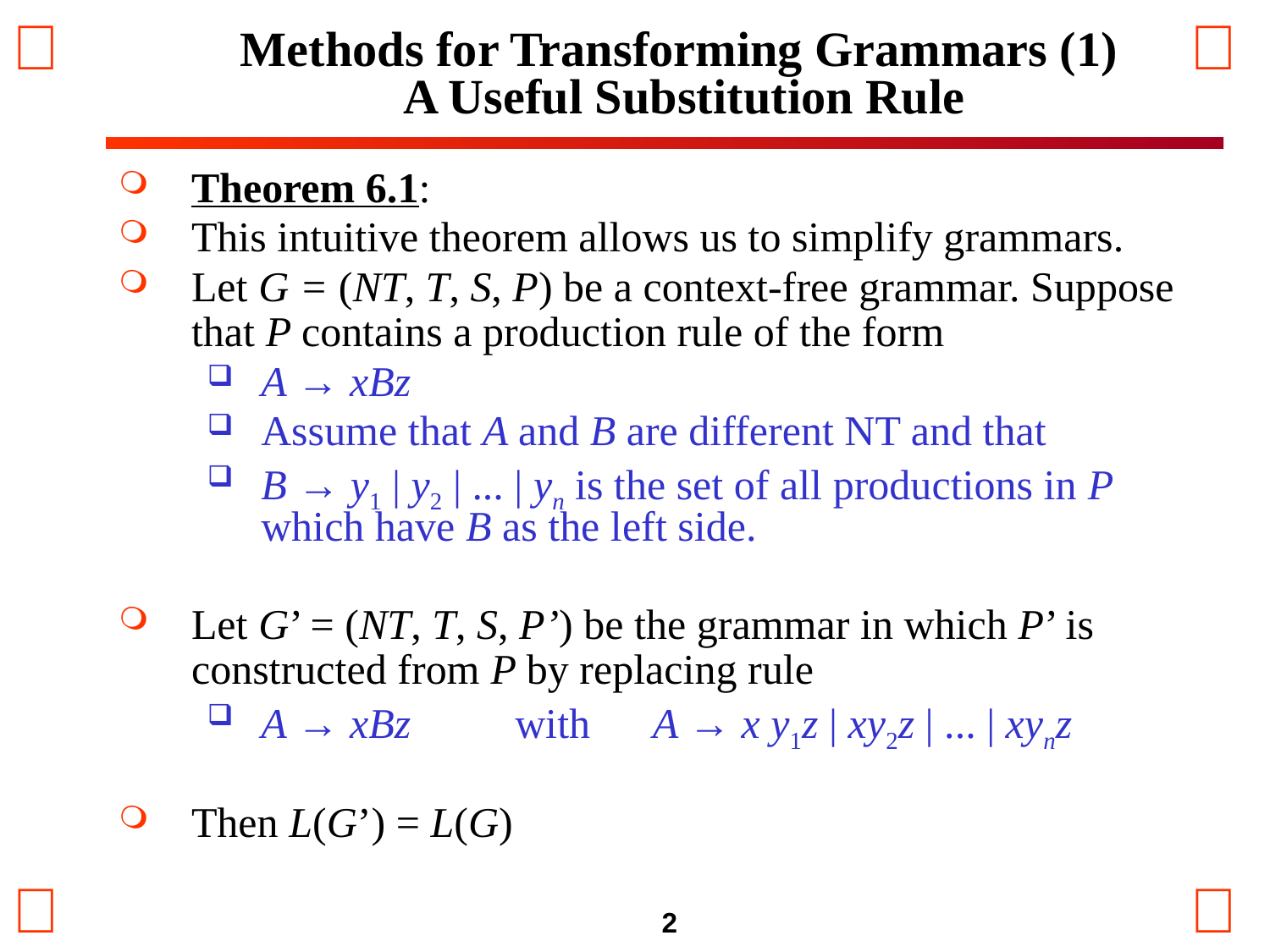

# Methods for Transforming Grammars (1) A Useful Substitution Rule
Theorem 6.1:
This intuitive theorem allows us to simplify grammars.
Let G = (NT, T, S, P) be a context-free grammar. Suppose that P contains a production rule of the form
A → xBz
Assume that A and B are different NT and that
B → y1 | y2 | ... | yn is the set of all productions in P which have B as the left side.

Let G’ = (NT, T, S, P’) be the grammar in which P’ is constructed from P by replacing rule
A → xBz 	with	 A → x y1z | xy2z | ... | xynz

Then L(G’) = L(G)